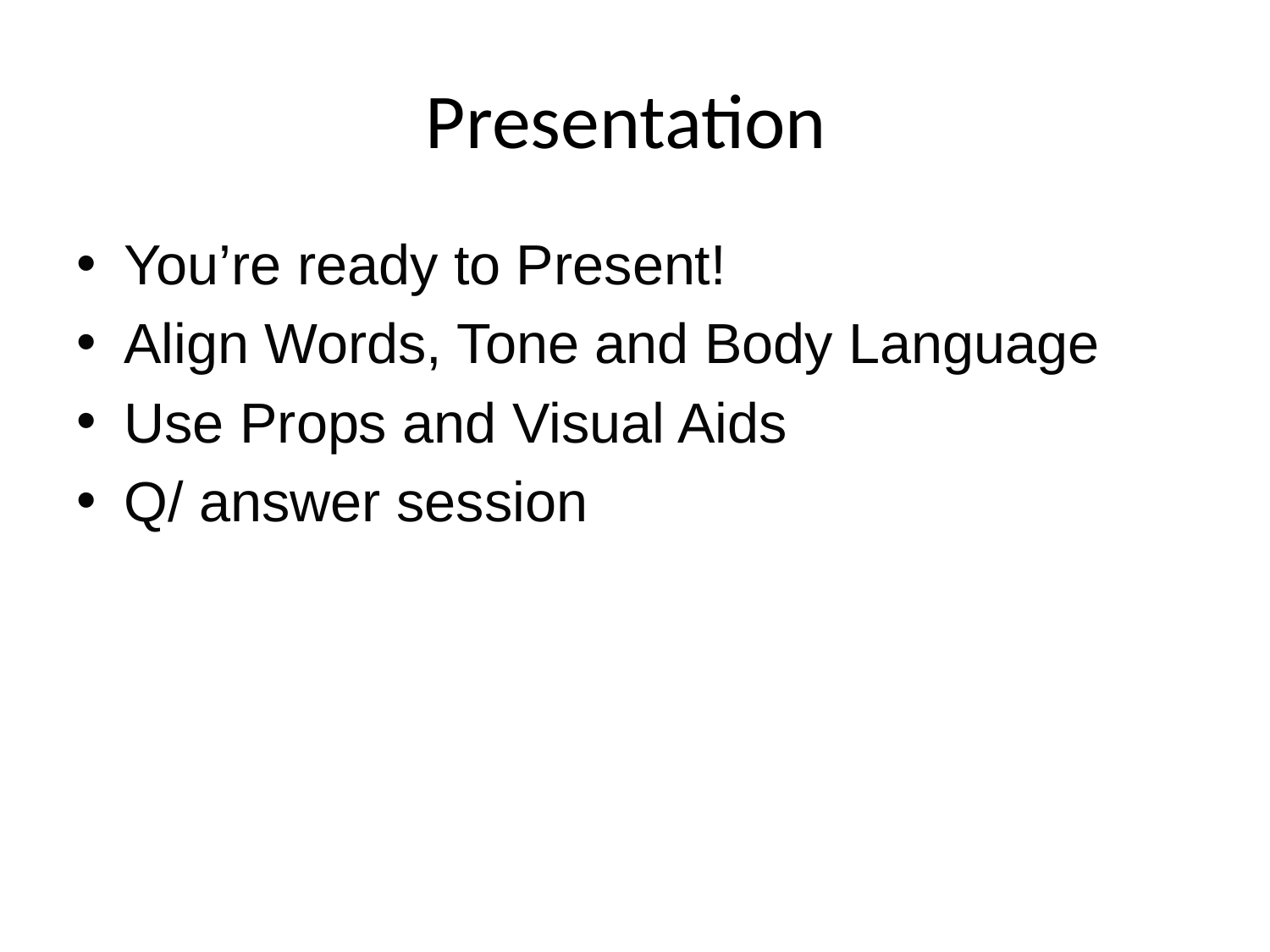

# Presentation
You’re ready to Present!
Align Words, Tone and Body Language
Use Props and Visual Aids
Q/ answer session